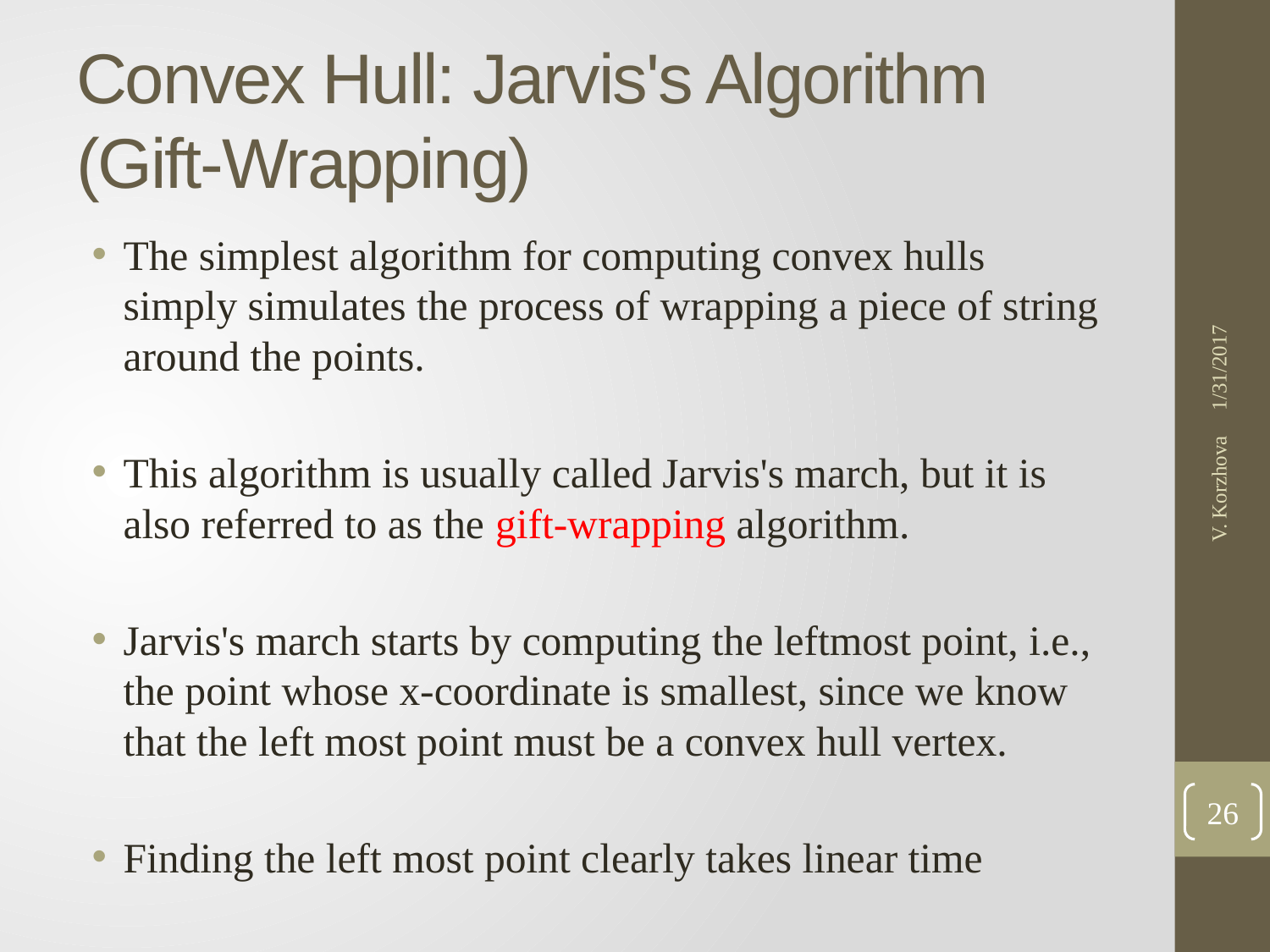

# Convex Hull: Jarvis's Algorithm (Gift-Wrapping)
The simplest algorithm for computing convex hulls simply simulates the process of wrapping a piece of string around the points.

This algorithm is usually called Jarvis's march, but it is also referred to as the gift-wrapping algorithm.

Jarvis's march starts by computing the leftmost point, i.e., the point whose x-coordinate is smallest, since we know that the left most point must be a convex hull vertex.

Finding the left most point clearly takes linear time
1/31/2017
V. Korzhova
26